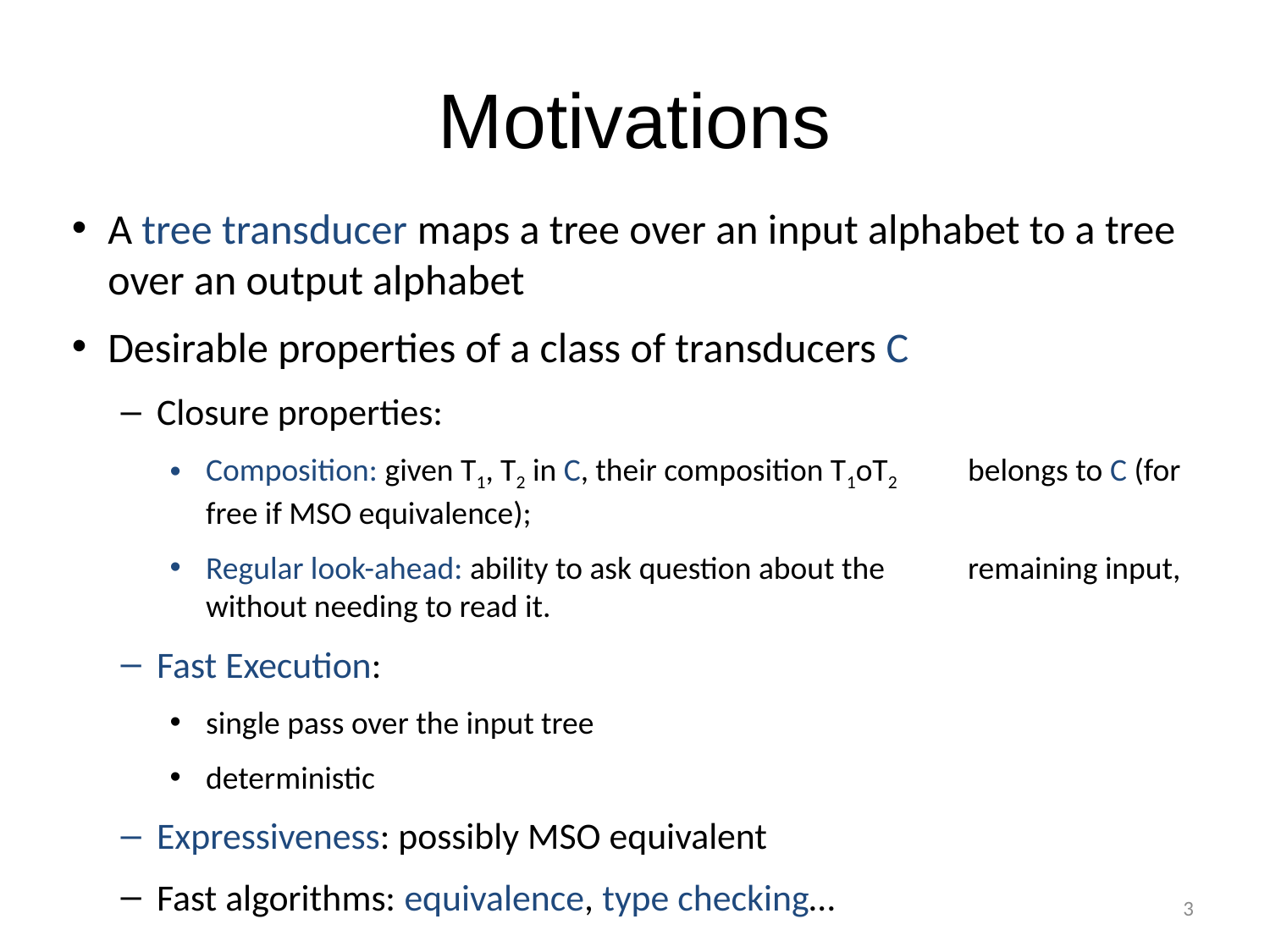

# Motivations
A tree transducer maps a tree over an input alphabet to a tree over an output alphabet
Desirable properties of a class of transducers C
Closure properties:
Composition: given T1, T2 in C, their composition T1oT2 	belongs to C (for free if MSO equivalence);
Regular look-ahead: ability to ask question about the 	remaining input, without needing to read it.
Fast Execution:
single pass over the input tree
deterministic
Expressiveness: possibly MSO equivalent
Fast algorithms: equivalence, type checking…
3